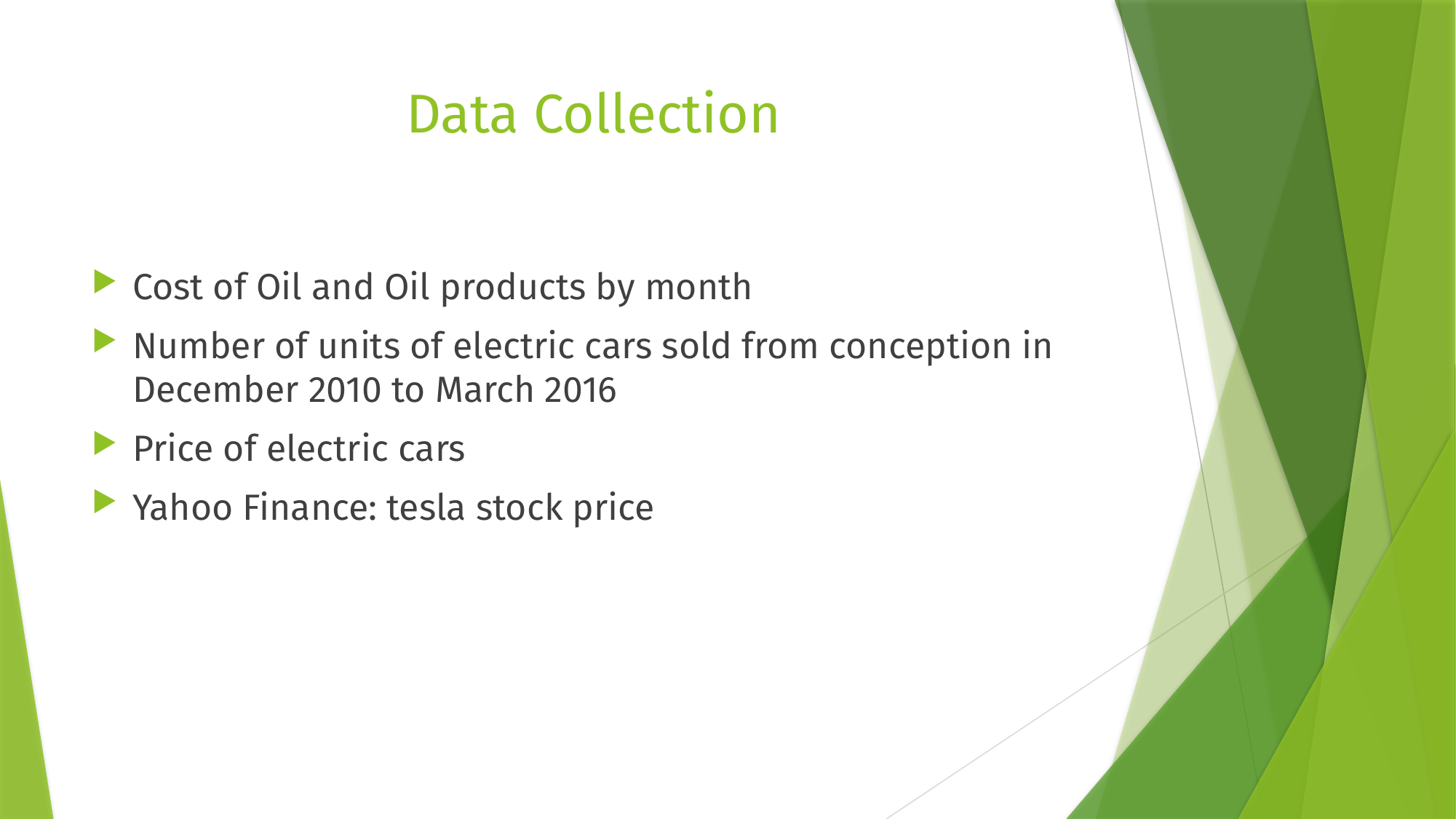

# Data Collection
Cost of Oil and Oil products by month
Number of units of electric cars sold from conception in December 2010 to March 2016
Price of electric cars
Yahoo Finance: tesla stock price